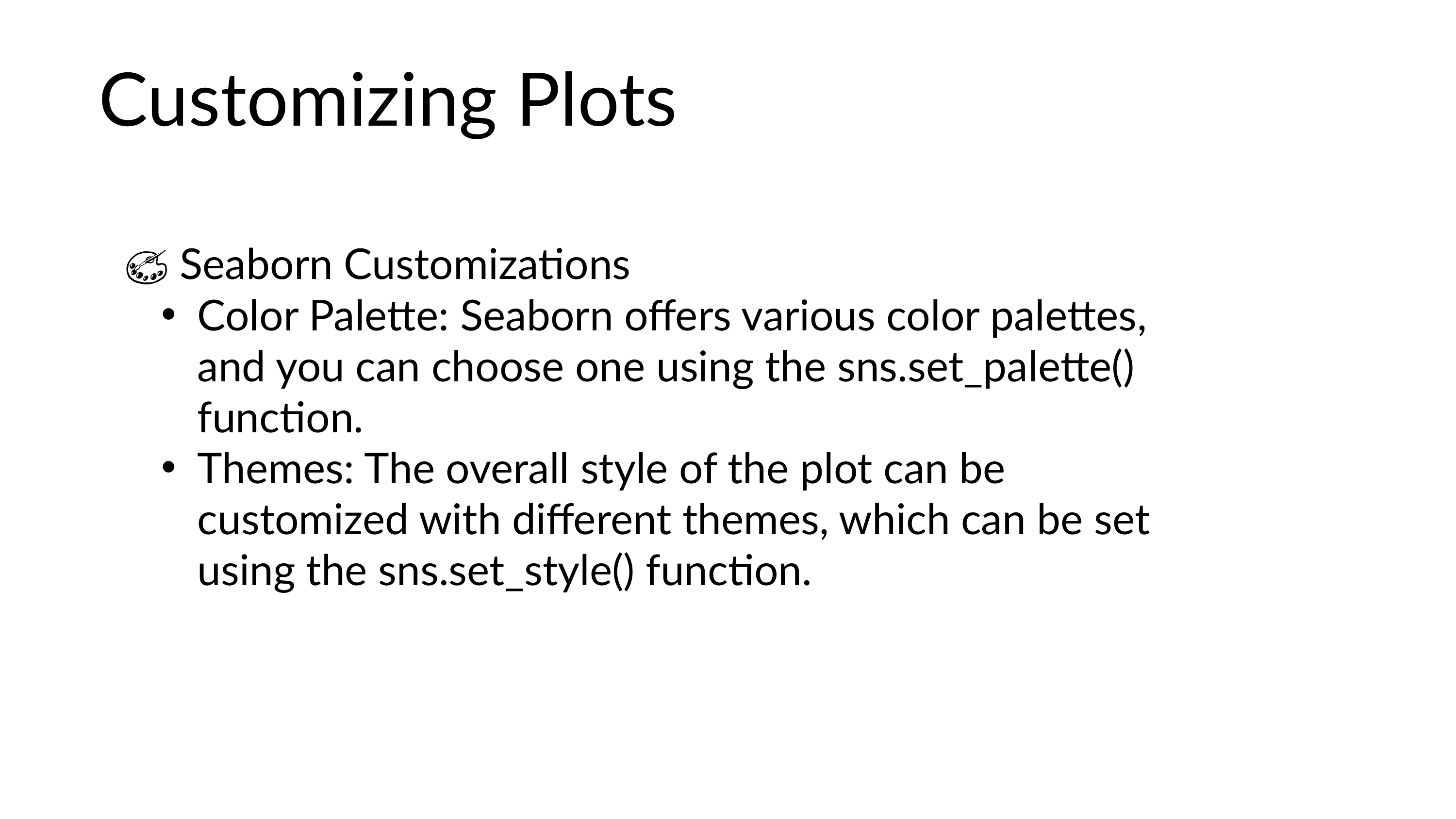

Customizing Plots
🎨 Seaborn Customizations
Color Palette: Seaborn offers various color palettes, and you can choose one using the sns.set_palette() function.
Themes: The overall style of the plot can be customized with different themes, which can be set using the sns.set_style() function.